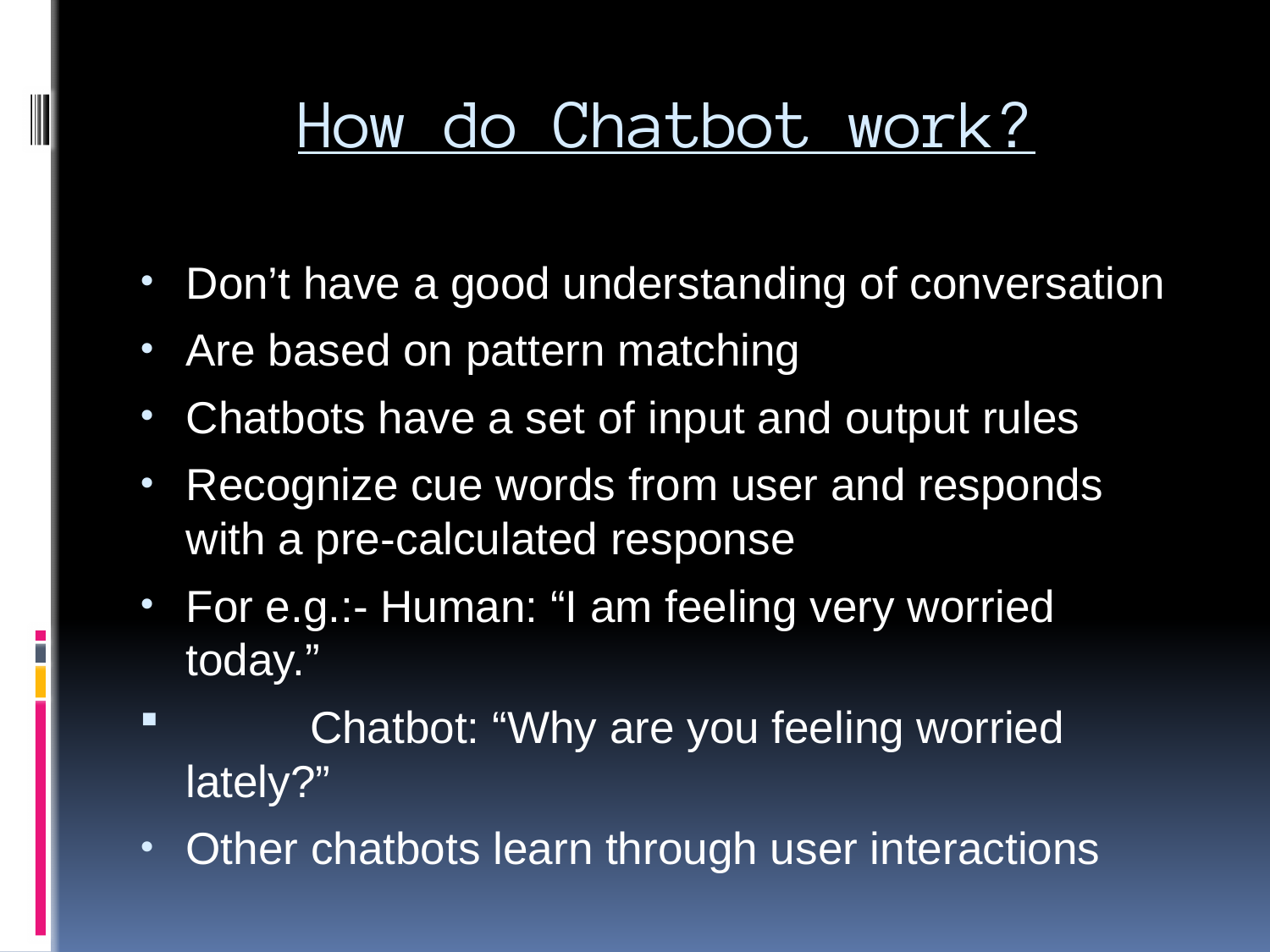

# How do Chatbot work?
Don’t have a good understanding of conversation
Are based on pattern matching
Chatbots have a set of input and output rules
Recognize cue words from user and responds with a pre-calculated response
For e.g.:- Human: “I am feeling very worried today.”
	Chatbot: “Why are you feeling worried lately?”
Other chatbots learn through user interactions